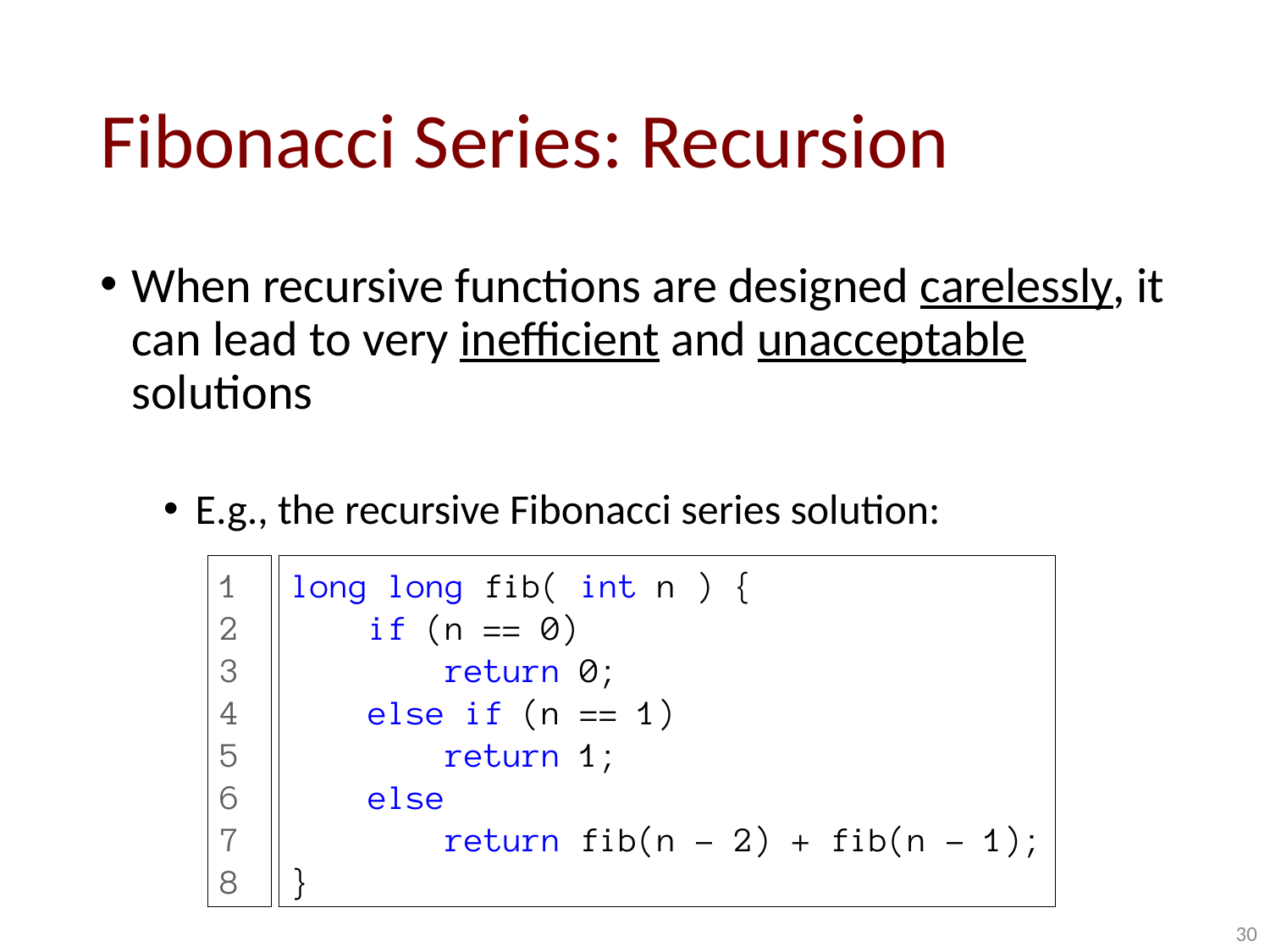

# Fibonacci Series: Recursion
When recursive functions are designed carelessly, it can lead to very inefficient and unacceptable solutions

E.g., the recursive Fibonacci series solution:
1
2
3
4
5
6
7
8
long long fib( int n ) {
    if (n == 0)
        return 0;
    else if (n == 1)
        return 1;
    else
        return fib(n - 2) + fib(n - 1);
}
30